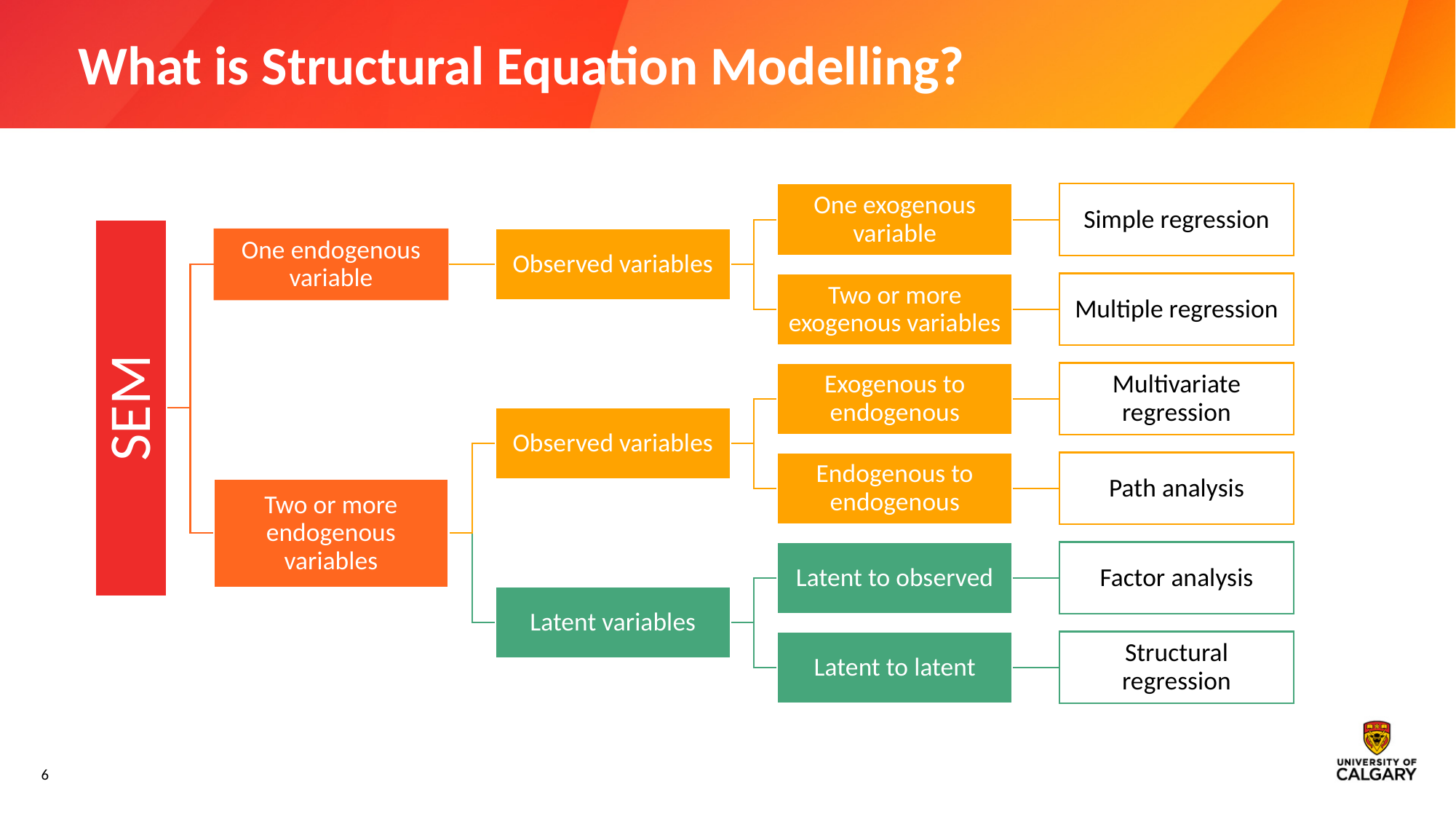

# What is Structural Equation Modelling?

SEM
One endogenous variable
Observed variables
One exogenous variable
Simple regression
Two or more
exogenous variables
Multiple regression
Two or more
endogenous
variables
Observed variables
Exogenous to endogenous
Multivariate regression
Endogenous to endogenous
Path analysis
Latent variables
Latent to observed
Factor analysis
Latent to latent
Structural
regression
6